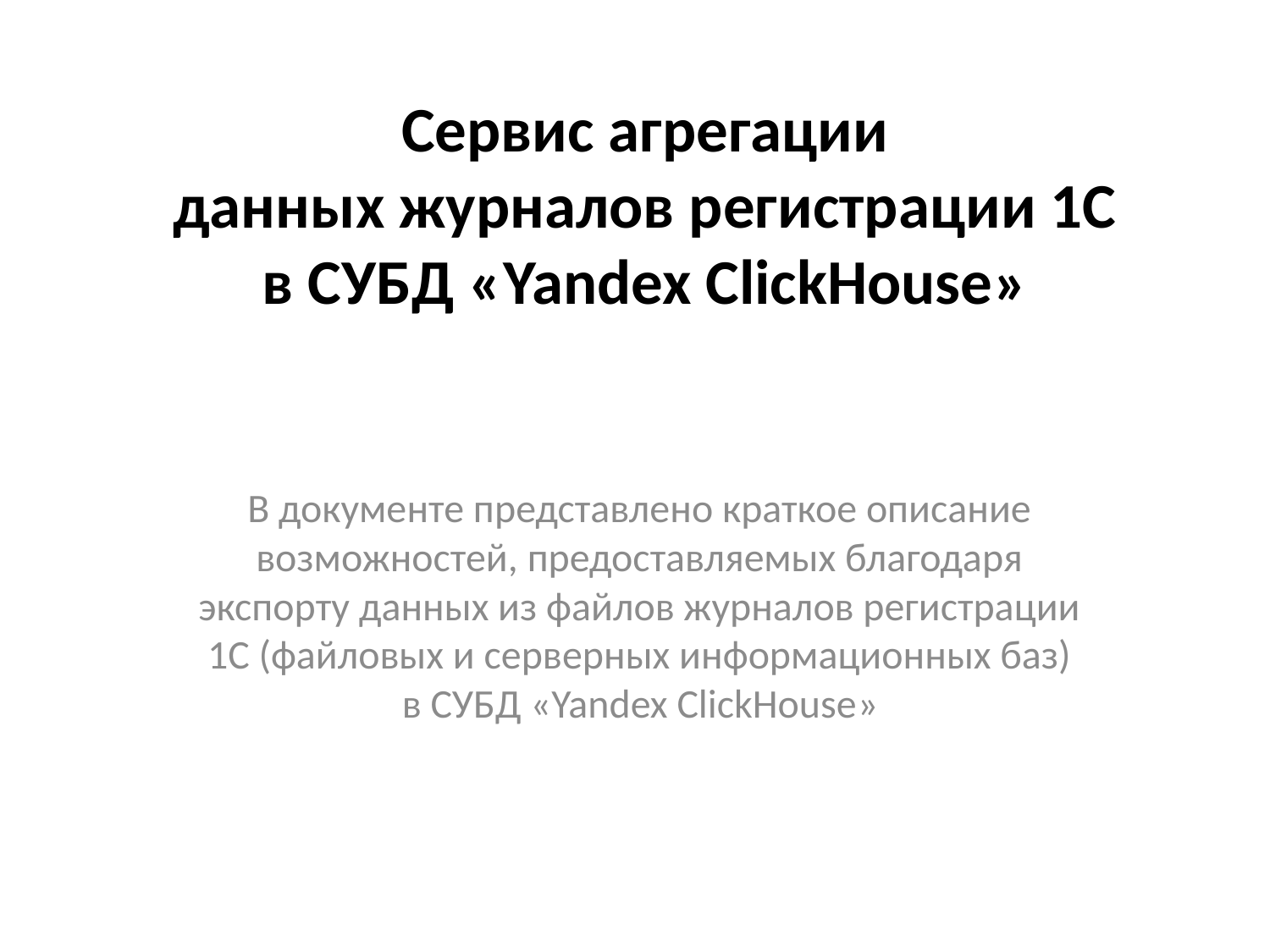

# Сервис агрегации данных журналов регистрации 1С в СУБД «Yandex ClickHouse»
В документе представлено краткое описание возможностей, предоставляемых благодаря экспорту данных из файлов журналов регистрации 1С (файловых и серверных информационных баз) в СУБД «Yandex ClickHouse»